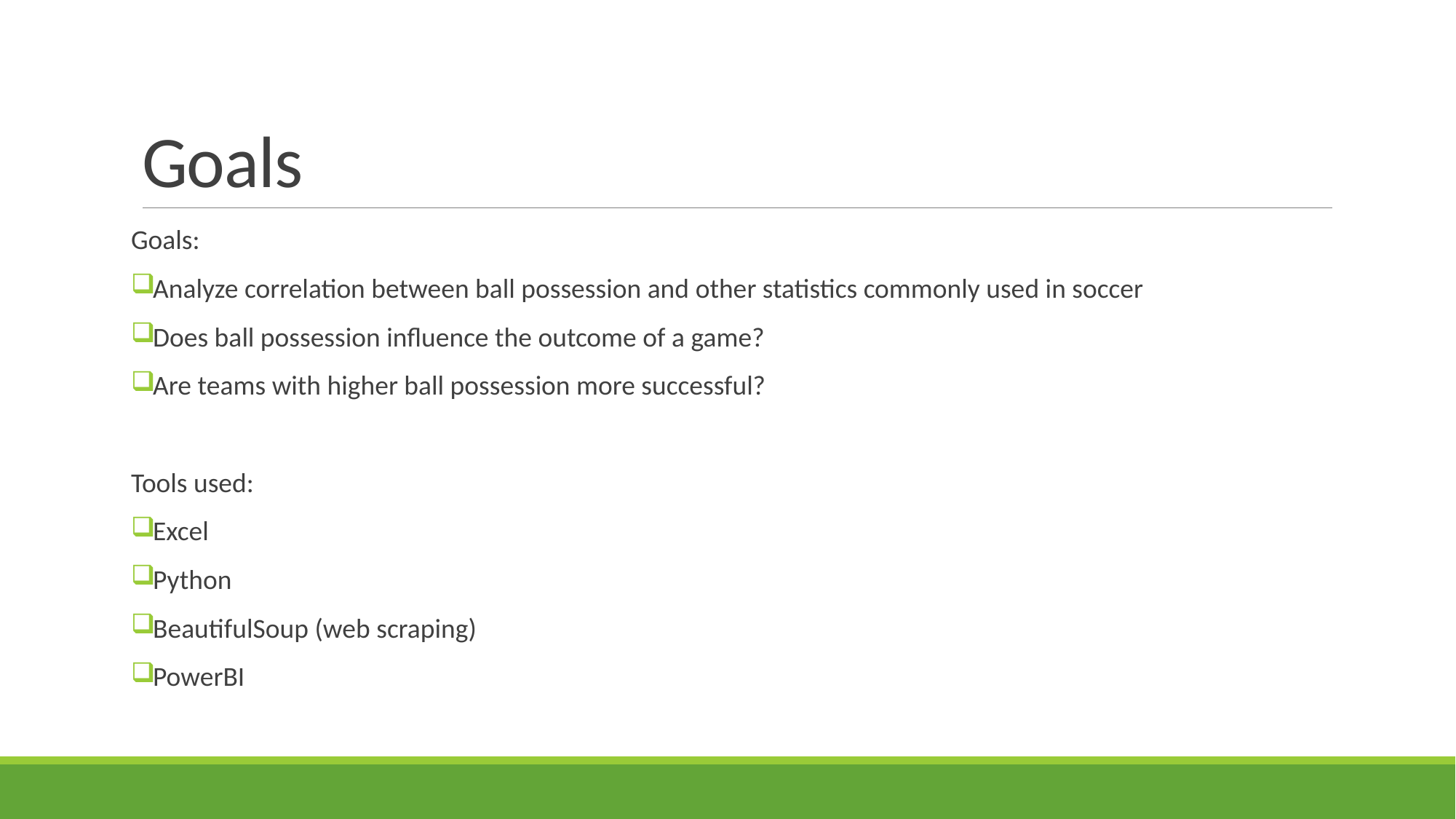

# Goals
Goals:
Analyze correlation between ball possession and other statistics commonly used in soccer
Does ball possession influence the outcome of a game?
Are teams with higher ball possession more successful?

Tools used:
Excel
Python
BeautifulSoup (web scraping)
PowerBI